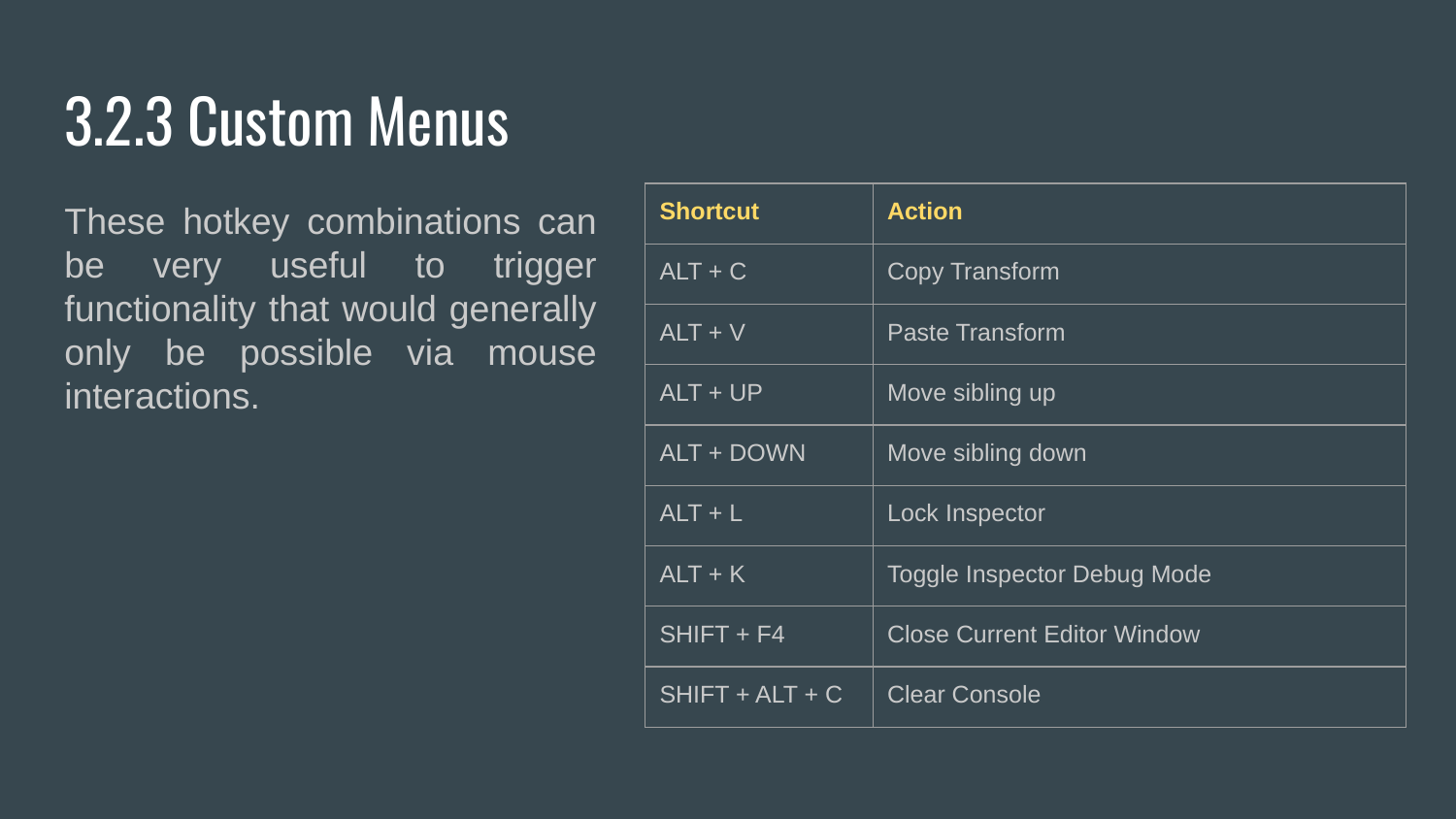

# 3.2.3 Custom Menus
| Shortcut | Action |
| --- | --- |
| ALT + C | Copy Transform |
| ALT + V | Paste Transform |
| ALT + UP | Move sibling up |
| ALT + DOWN | Move sibling down |
| ALT + L | Lock Inspector |
| ALT + K | Toggle Inspector Debug Mode |
| SHIFT + F4 | Close Current Editor Window |
| SHIFT + ALT + C | Clear Console |
These hotkey combinations can be very useful to trigger functionality that would generally only be possible via mouse interactions.